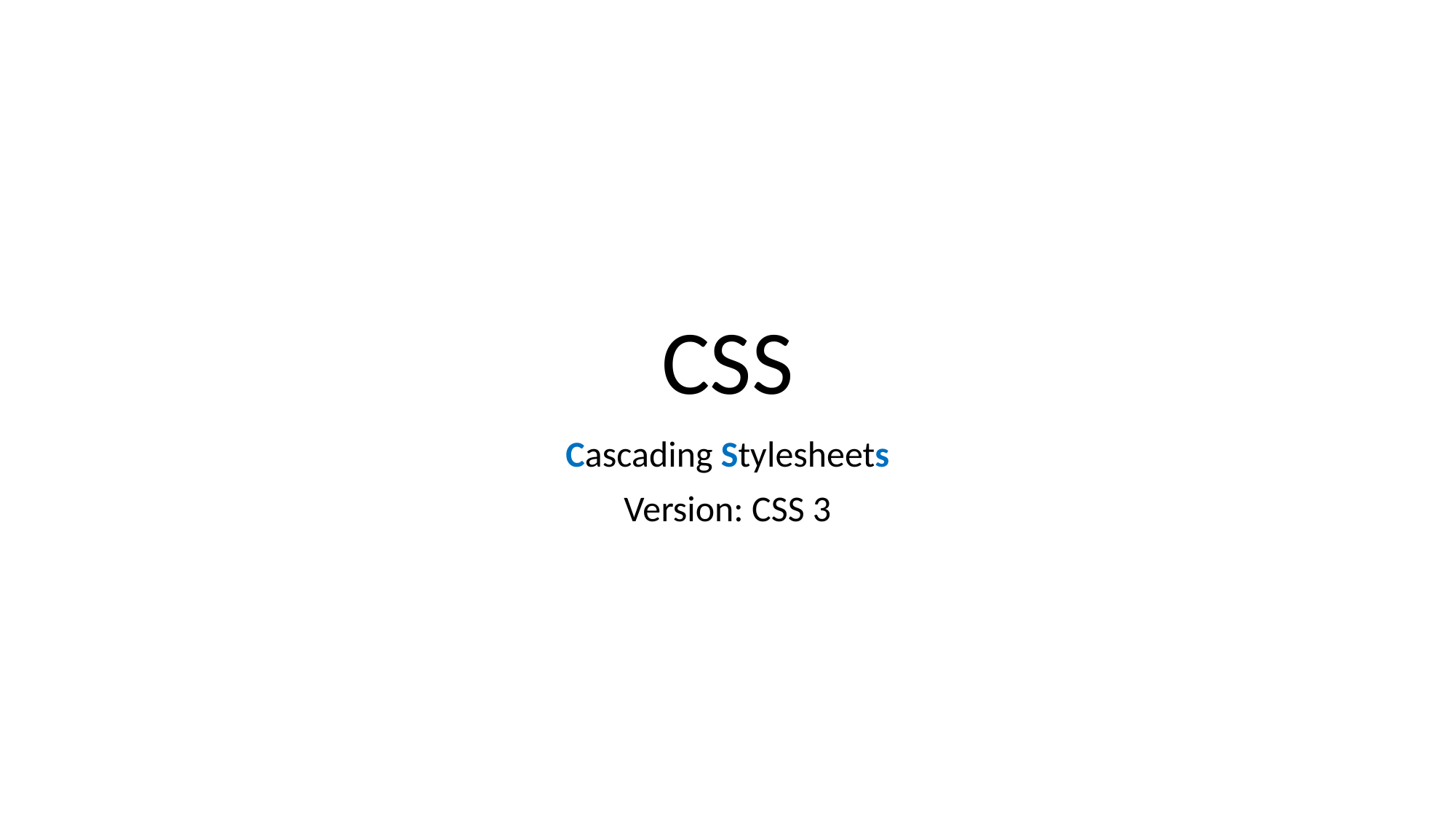

# CSS
Cascading Stylesheets
Version: CSS 3